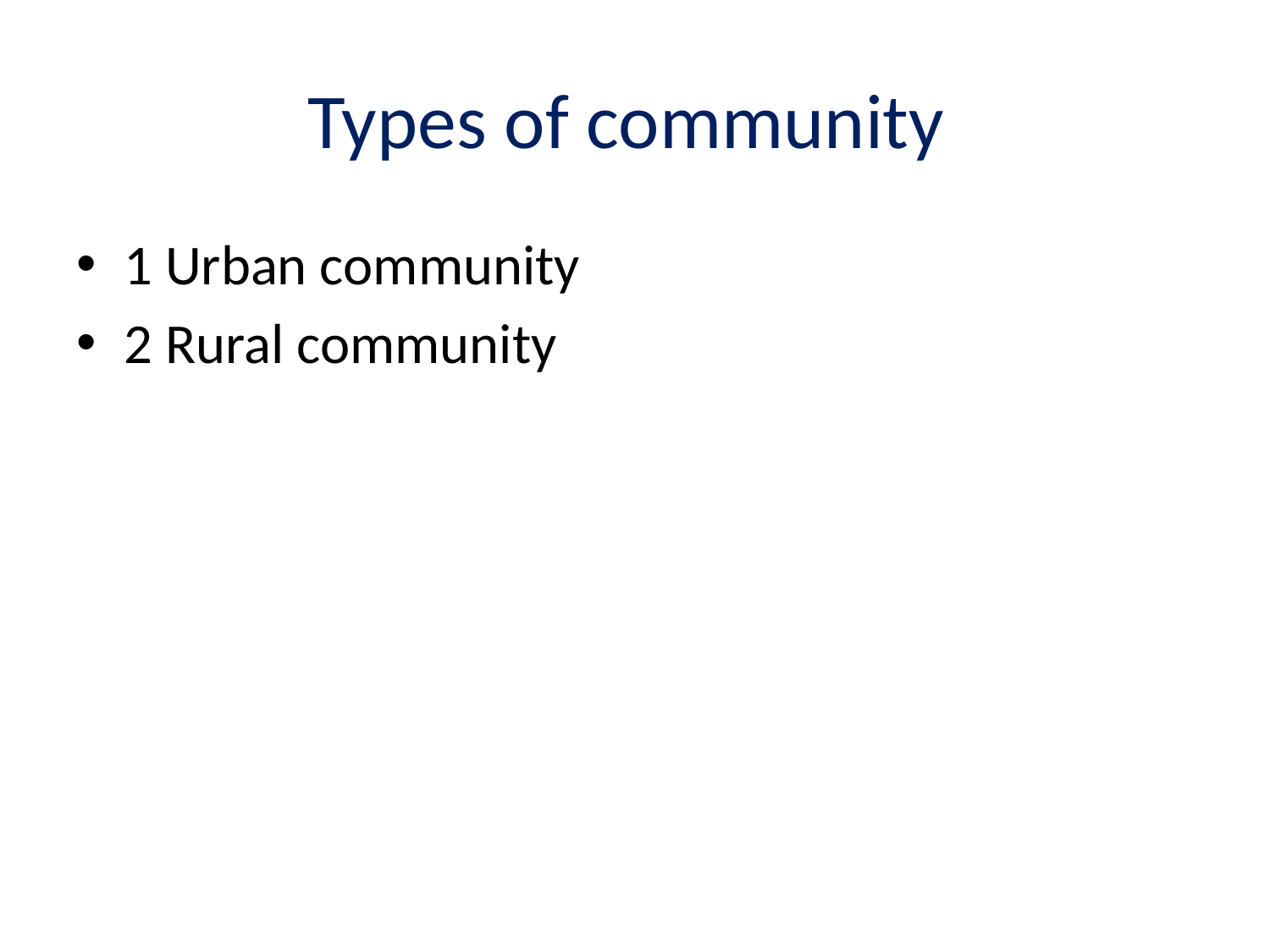

# Types of community
1 Urban community
2 Rural community